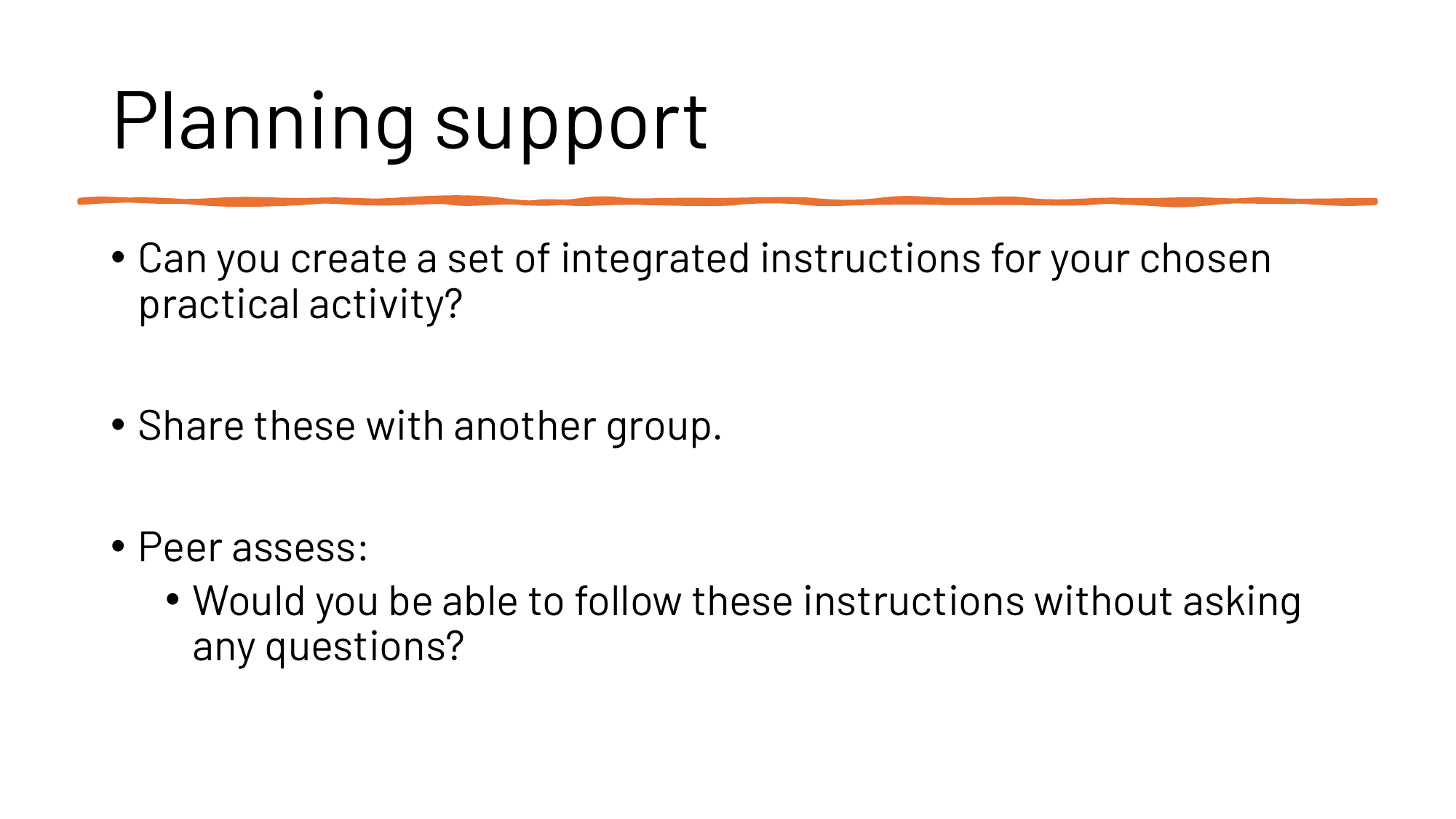

# Planning support

Can you create a set of integrated instructions for your chosen practical activity?

Share these with another group.

Peer assess:
Would you be able to follow these instructions without asking any questions?